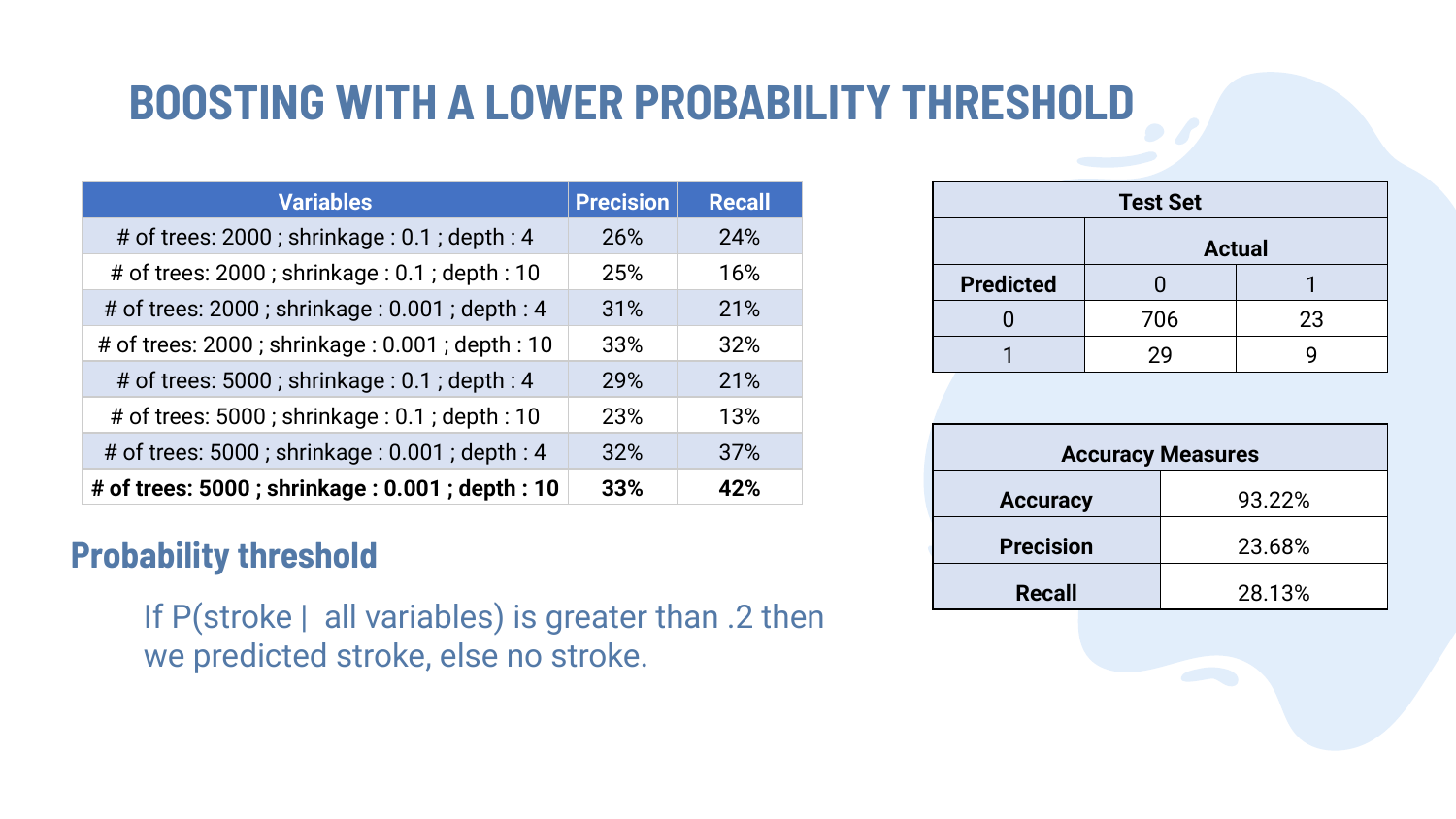

# BOOSTING WITH A LOWER PROBABILITY THRESHOLD
| Variables | Precision | Recall |
| --- | --- | --- |
| # of trees: 2000 ; shrinkage : 0.1 ; depth : 4 | 26% | 24% |
| # of trees: 2000 ; shrinkage : 0.1 ; depth : 10 | 25% | 16% |
| # of trees: 2000 ; shrinkage : 0.001 ; depth : 4 | 31% | 21% |
| # of trees: 2000 ; shrinkage : 0.001 ; depth : 10 | 33% | 32% |
| # of trees: 5000 ; shrinkage : 0.1 ; depth : 4 | 29% | 21% |
| # of trees: 5000 ; shrinkage : 0.1 ; depth : 10 | 23% | 13% |
| # of trees: 5000 ; shrinkage : 0.001 ; depth : 4 | 32% | 37% |
| # of trees: 5000 ; shrinkage : 0.001 ; depth : 10 | 33% | 42% |
| Test Set |  |  |
| --- | --- | --- |
|  | Actual |  |
| Predicted | 0 | 1 |
| 0 | 706 | 23 |
| 1 | 29 | 9 |
| Accuracy Measures |  |
| --- | --- |
| Accuracy | 93.22% |
| Precision | 23.68% |
| Recall | 28.13% |
Probability threshold
If P(stroke |  all variables) is greater than .2 then we predicted stroke, else no stroke.